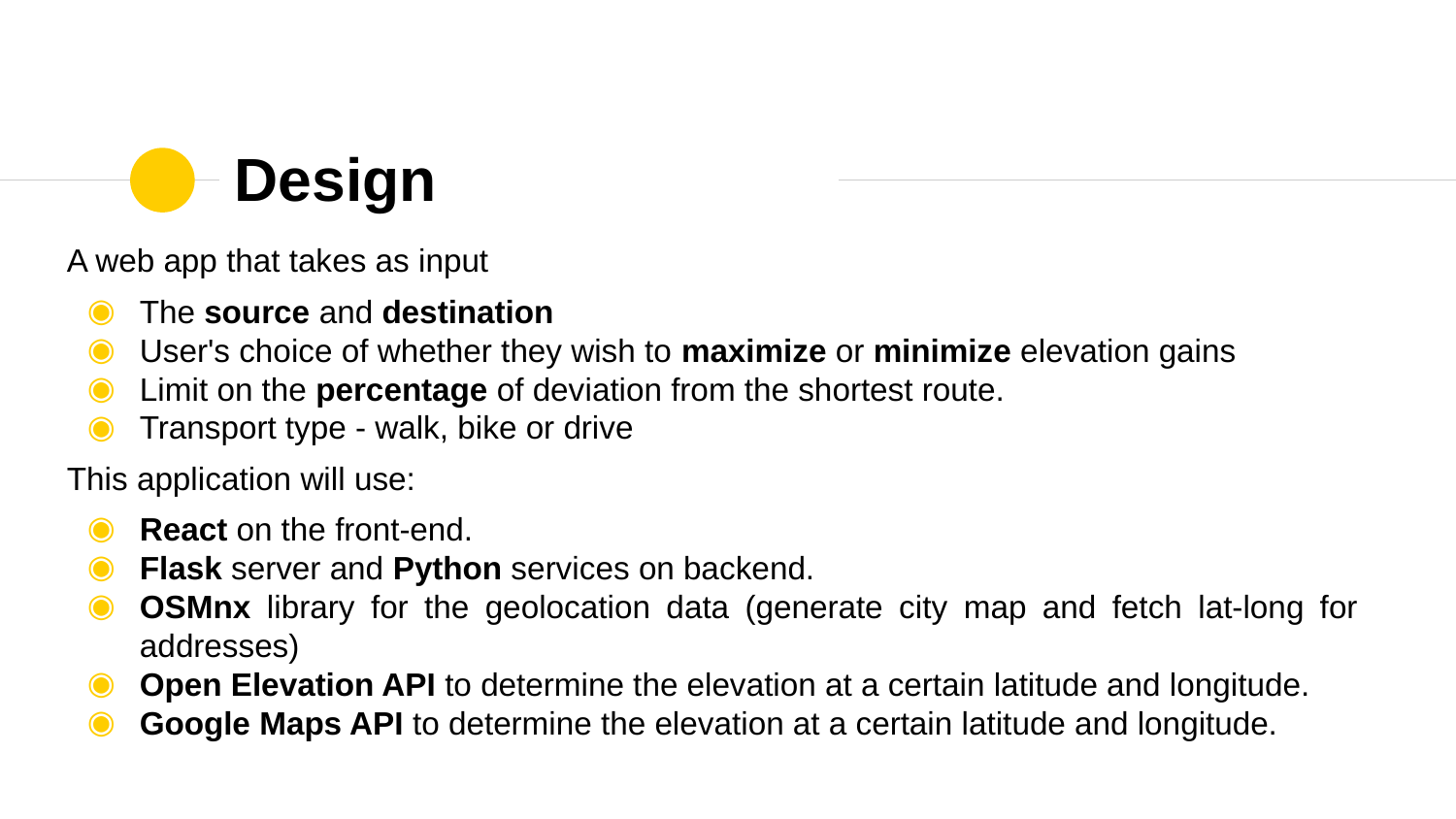

# Design
A web app that takes as input
The source and destination
User's choice of whether they wish to maximize or minimize elevation gains
Limit on the percentage of deviation from the shortest route.
Transport type - walk, bike or drive
This application will use:
React on the front-end.
Flask server and Python services on backend.
OSMnx library for the geolocation data (generate city map and fetch lat-long for addresses)
Open Elevation API to determine the elevation at a certain latitude and longitude.
Google Maps API to determine the elevation at a certain latitude and longitude.